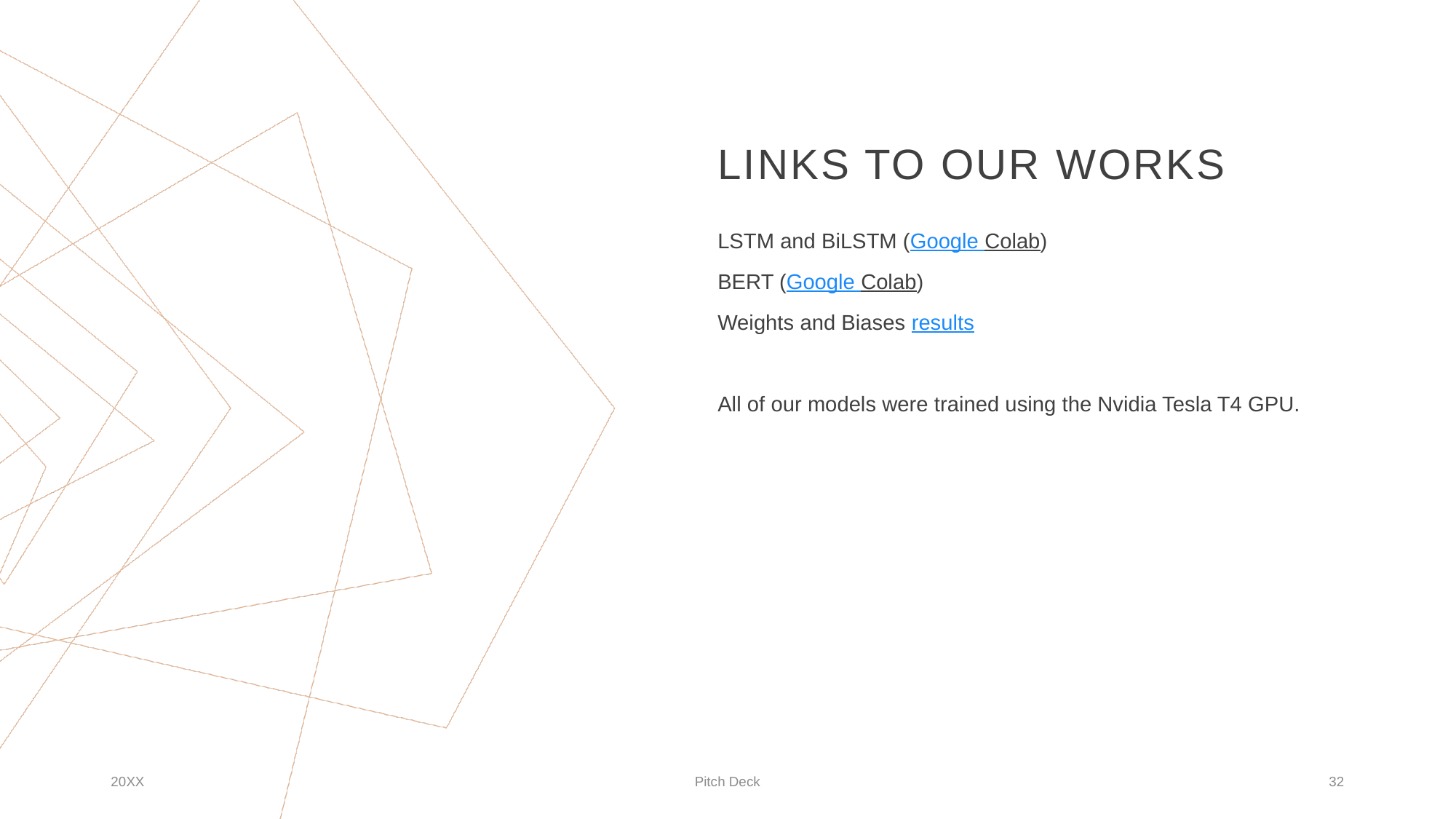

# LINKS TO our works
LSTM and BiLSTM (Google Colab)
BERT (Google Colab)
Weights and Biases results

All of our models were trained using the Nvidia Tesla T4 GPU.
20XX
Pitch Deck
32